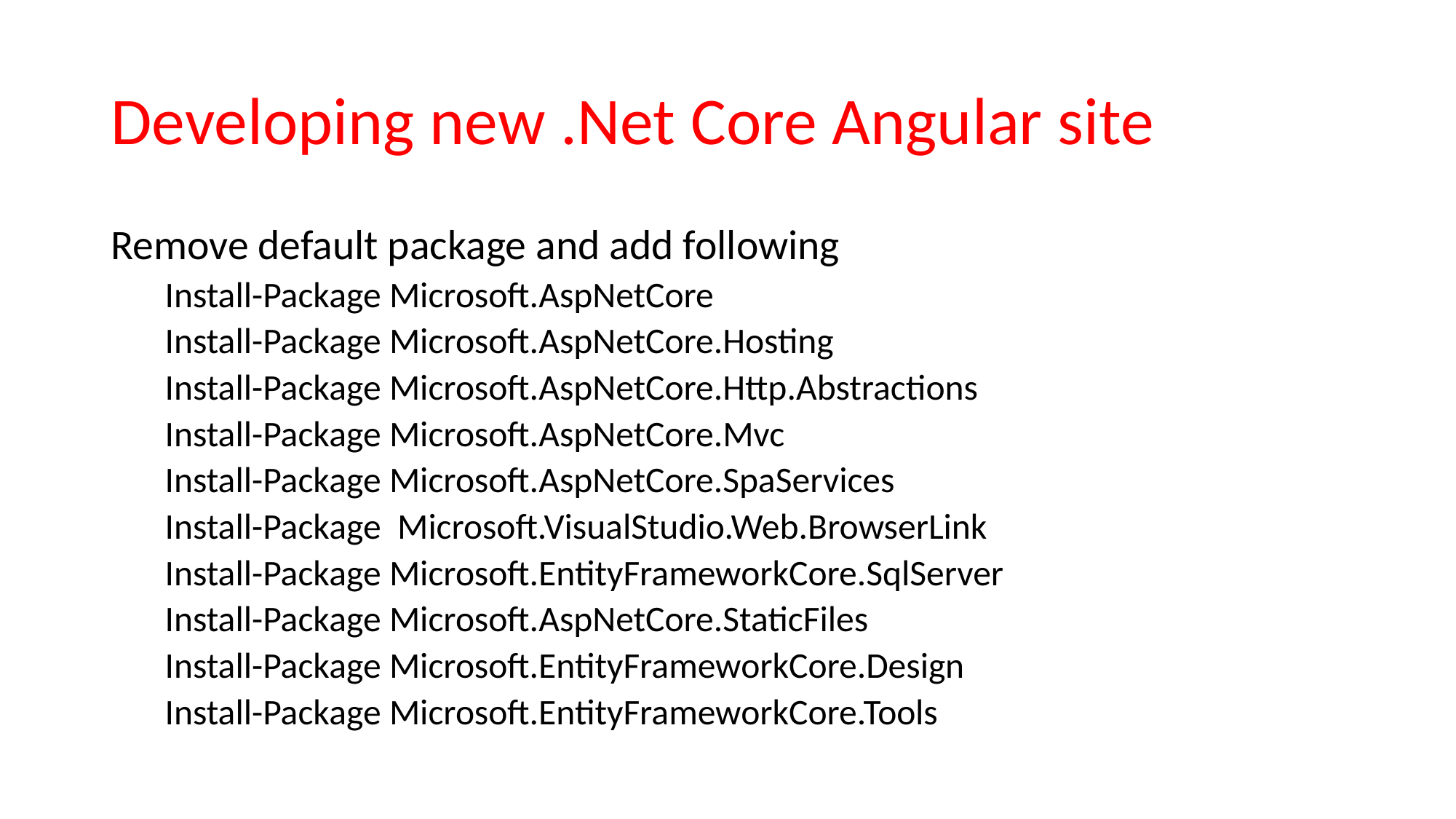

# Developing new .Net Core Angular site
Remove default package and add following
Install-Package Microsoft.AspNetCore
Install-Package Microsoft.AspNetCore.Hosting
Install-Package Microsoft.AspNetCore.Http.Abstractions
Install-Package Microsoft.AspNetCore.Mvc
Install-Package Microsoft.AspNetCore.SpaServices
Install-Package  Microsoft.VisualStudio.Web.BrowserLink
Install-Package Microsoft.EntityFrameworkCore.SqlServer
Install-Package Microsoft.AspNetCore.StaticFiles
Install-Package Microsoft.EntityFrameworkCore.Design
Install-Package Microsoft.EntityFrameworkCore.Tools